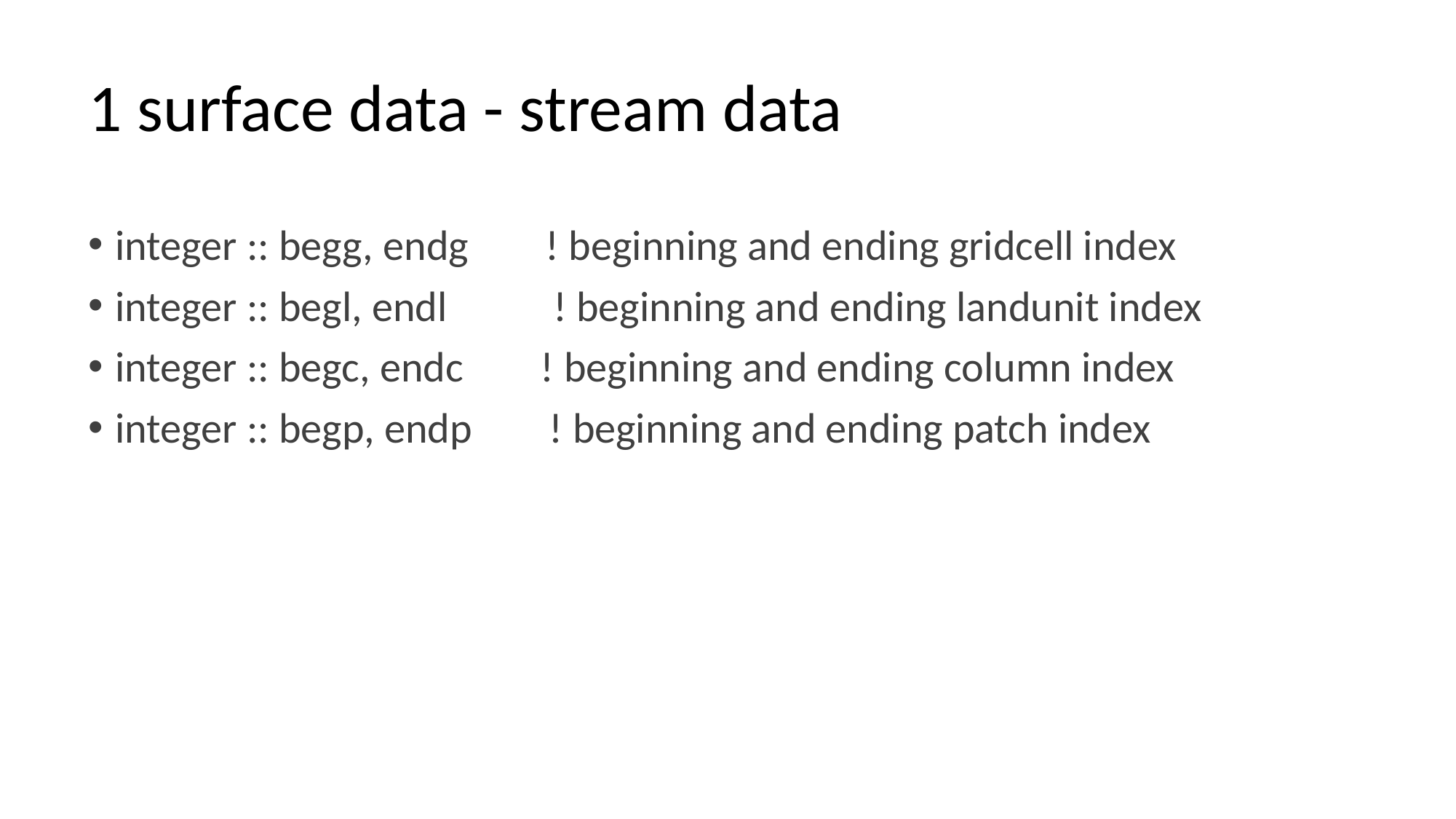

# 1 surface data - stream data
integer :: begg, endg        ! beginning and ending gridcell index
integer :: begl, endl           ! beginning and ending landunit index
integer :: begc, endc        ! beginning and ending column index
integer :: begp, endp        ! beginning and ending patch index